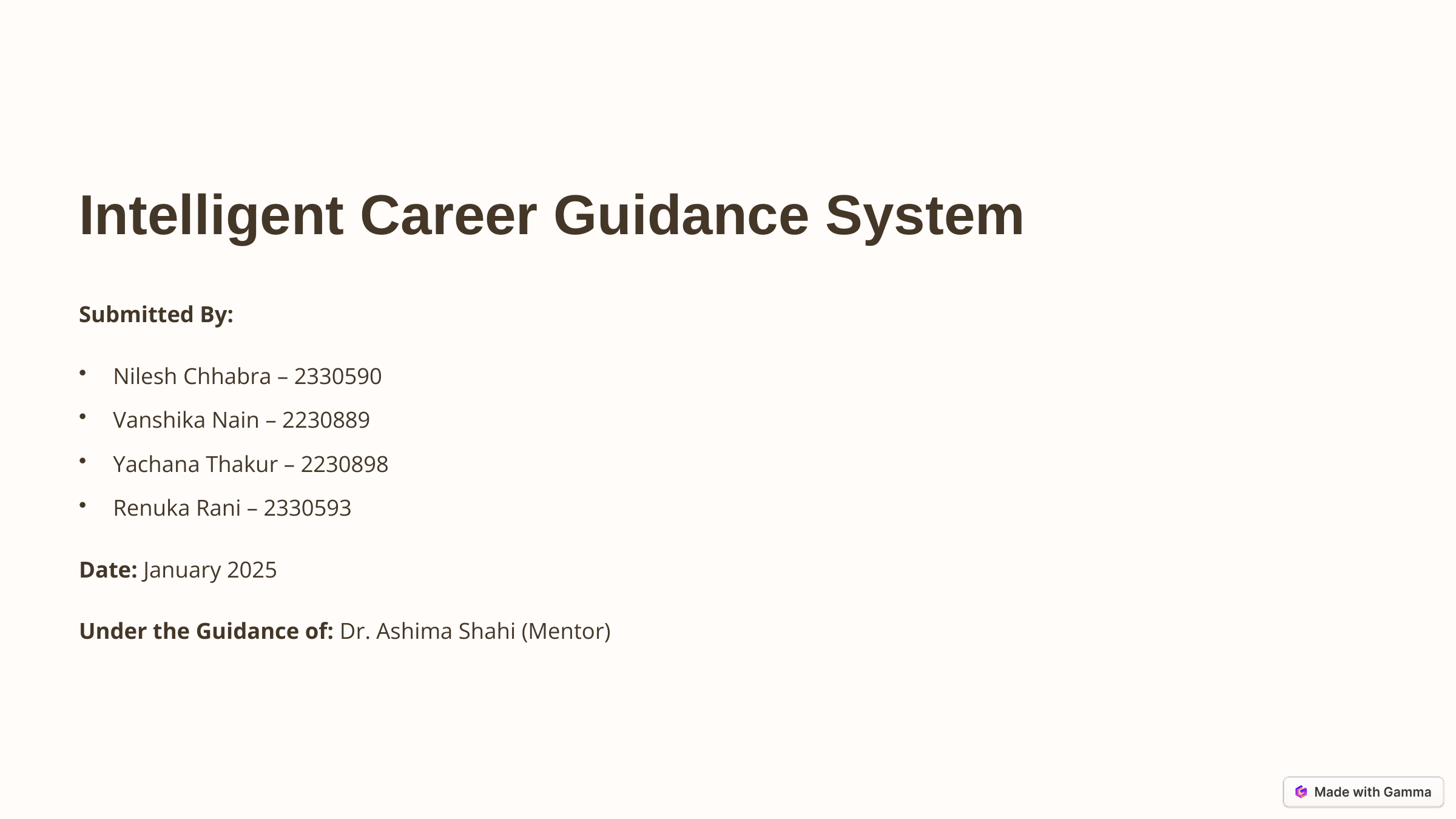

Intelligent Career Guidance System
Submitted By:
Nilesh Chhabra – 2330590
Vanshika Nain – 2230889
Yachana Thakur – 2230898
Renuka Rani – 2330593
Date: January 2025
Under the Guidance of: Dr. Ashima Shahi (Mentor)